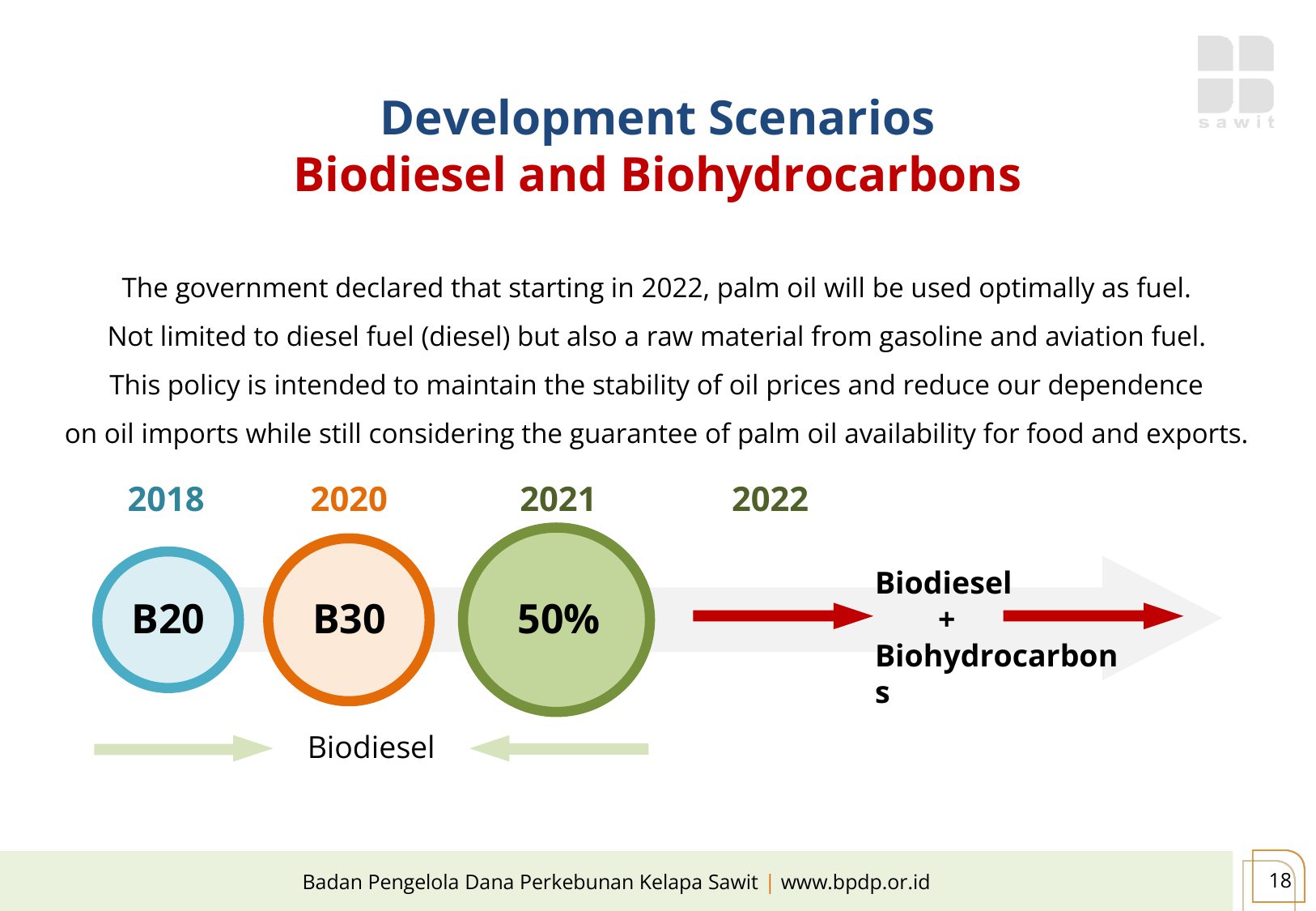

Development Scenarios
Biodiesel and Biohydrocarbons
The government declared that starting in 2022, palm oil will be used optimally as fuel.
Not limited to diesel fuel (diesel) but also a raw material from gasoline and aviation fuel.
This policy is intended to maintain the stability of oil prices and reduce our dependence
on oil imports while still considering the guarantee of palm oil availability for food and exports.
2018
2020
2021
2022

Biodiesel
        +
Biohydrocarbons

B20

B30
50%

Biodiesel

18